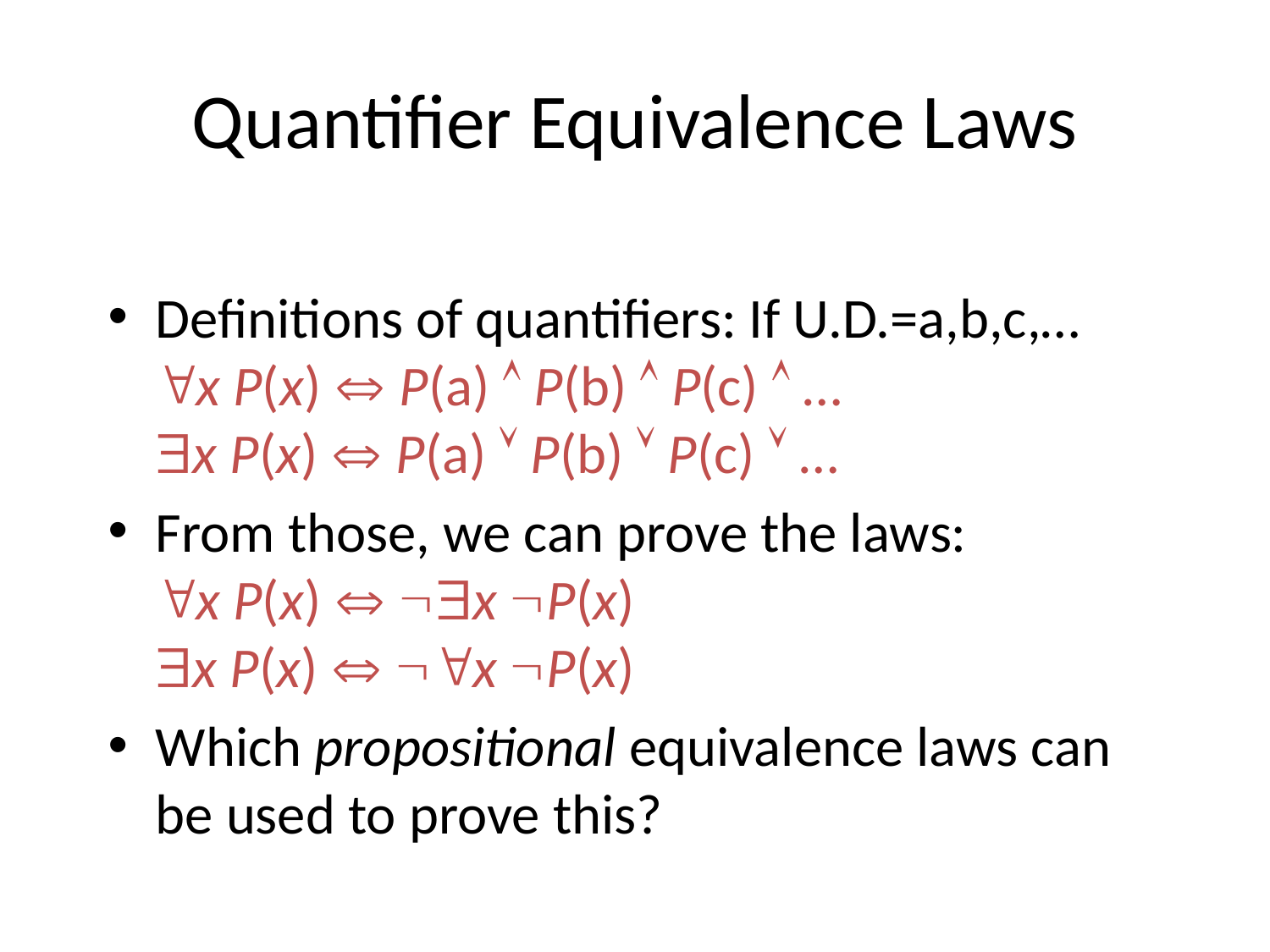

Topic #3 – Predicate Logic
# Quantifier Equivalence Laws
Definitions of quantifiers: If U.D.=a,b,c,…
∀x P(x) ⇔ P(a) ∧ P(b) ∧ P(c) ∧ …
∃x P(x) ⇔ P(a) ∨ P(b) ∨ P(c) ∨ …
From those, we can prove the laws:
∀x P(x) ⇔ ¬∃x ¬P(x)
∃x P(x) ⇔ ¬∀x ¬P(x)
Which propositional equivalence laws can be used to prove this?